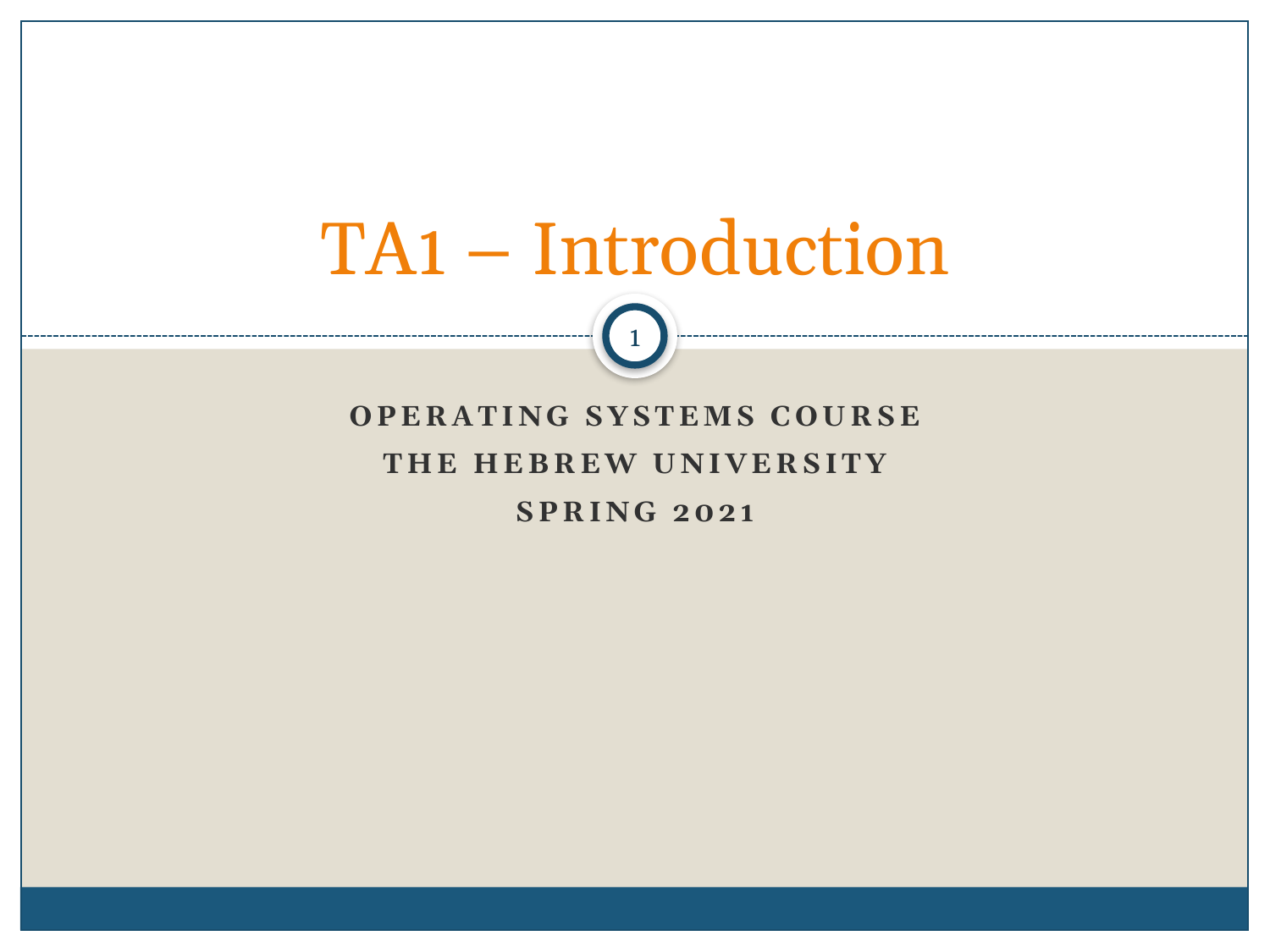

# TA1 – Introduction
1
Operating Systems Course
The Hebrew University
Spring 2021